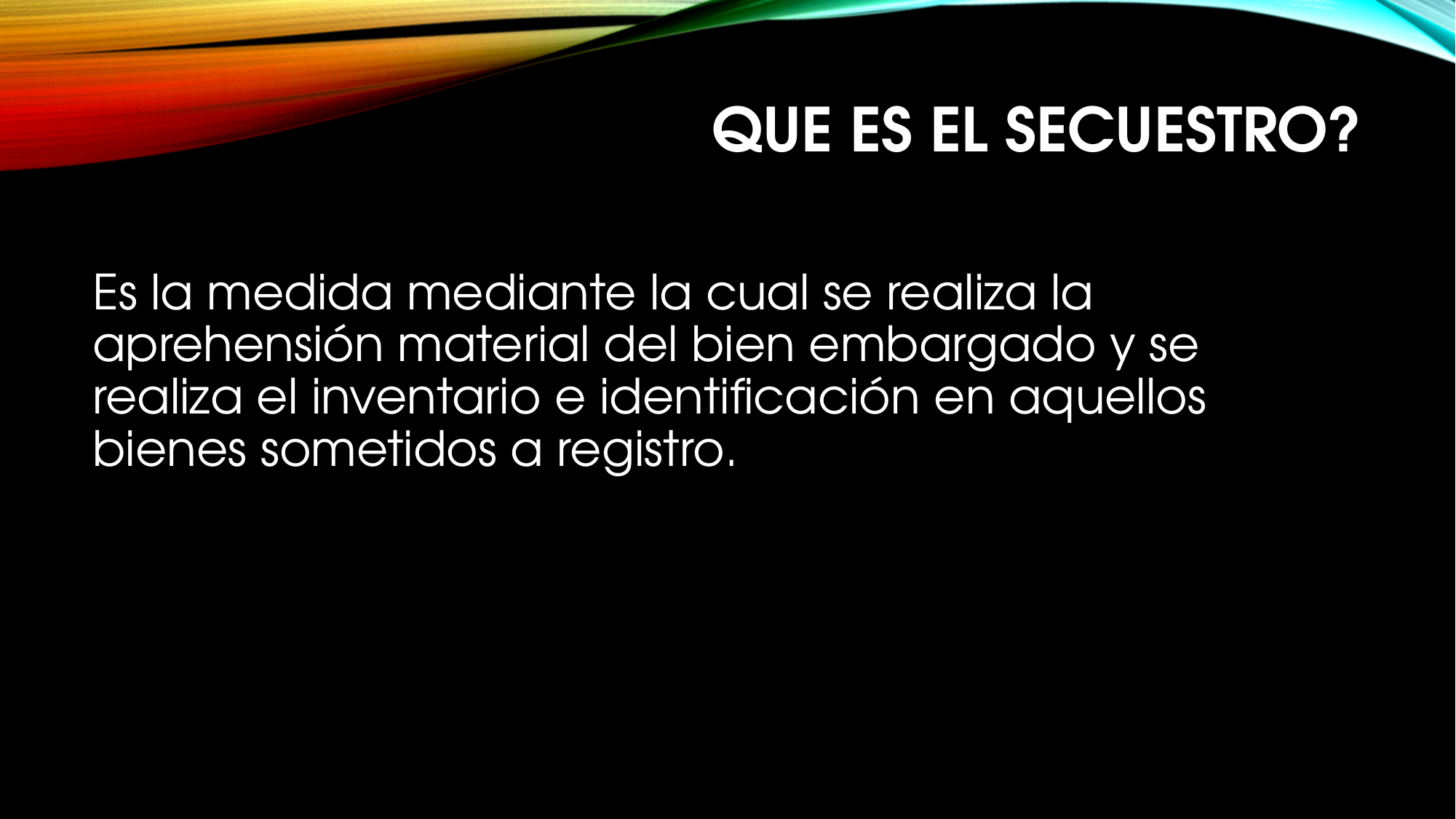

# Que es el secuestro?
Es la medida mediante la cual se realiza la aprehensión material del bien embargado y se realiza el inventario e identificación en aquellos bienes sometidos a registro.